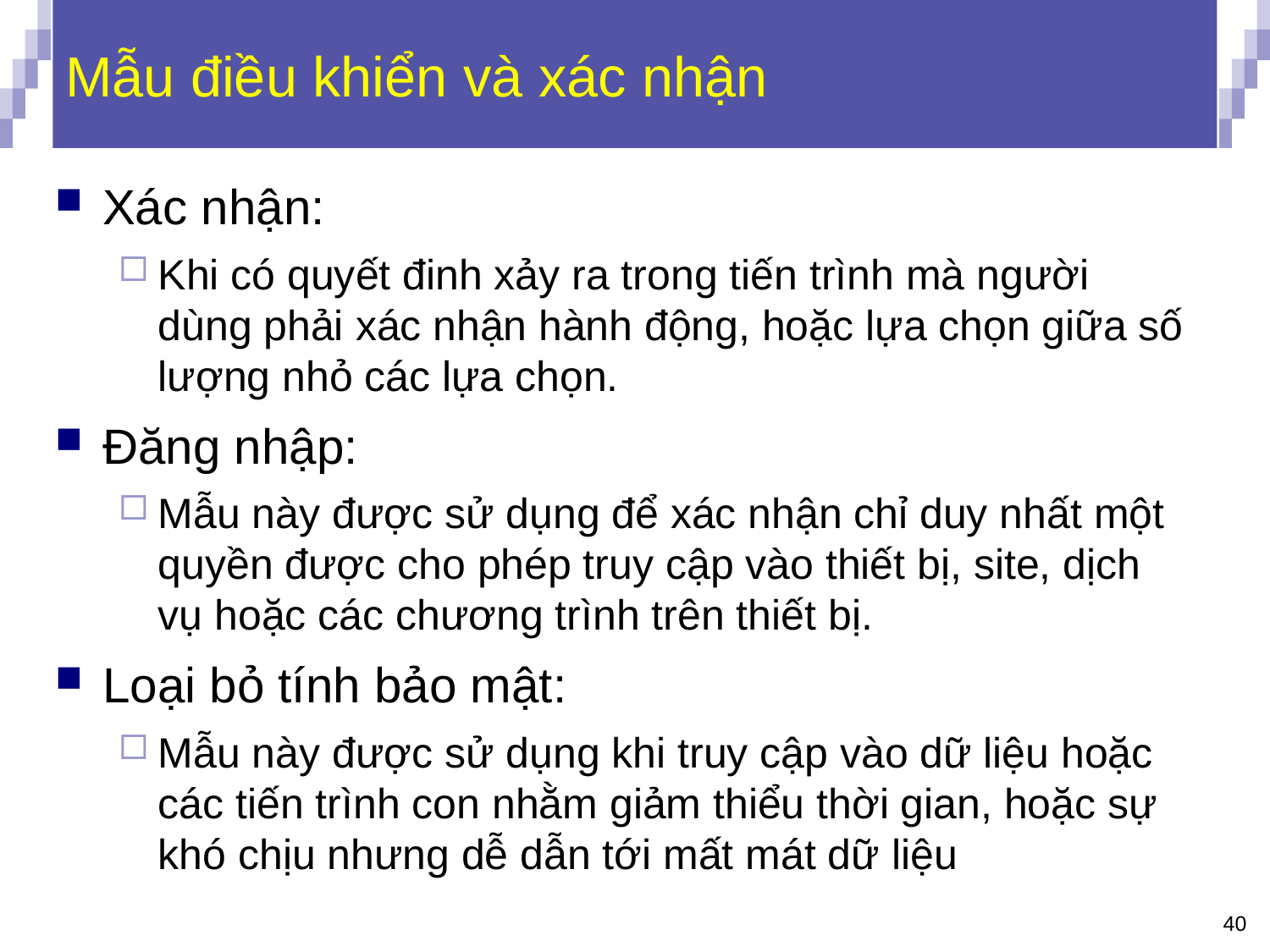

# Mẫu điều khiển và xác nhận
Xác nhận:
Khi có quyết đinh xảy ra trong tiến trình mà người
dùng phải xác nhận hành động, hoặc lựa chọn giữa số
lượng nhỏ các lựa chọn.
Đăng nhập:
Mẫu này được sử dụng để xác nhận chỉ duy nhất một
quyền được cho phép truy cập vào thiết bị, site, dịch
vụ hoặc các chương trình trên thiết bị.
Loại bỏ tính bảo mật:
Mẫu này được sử dụng khi truy cập vào dữ liệu hoặc
các tiến trình con nhằm giảm thiểu thời gian, hoặc sự
khó chịu nhưng dễ dẫn tới mất mát dữ liệu
40